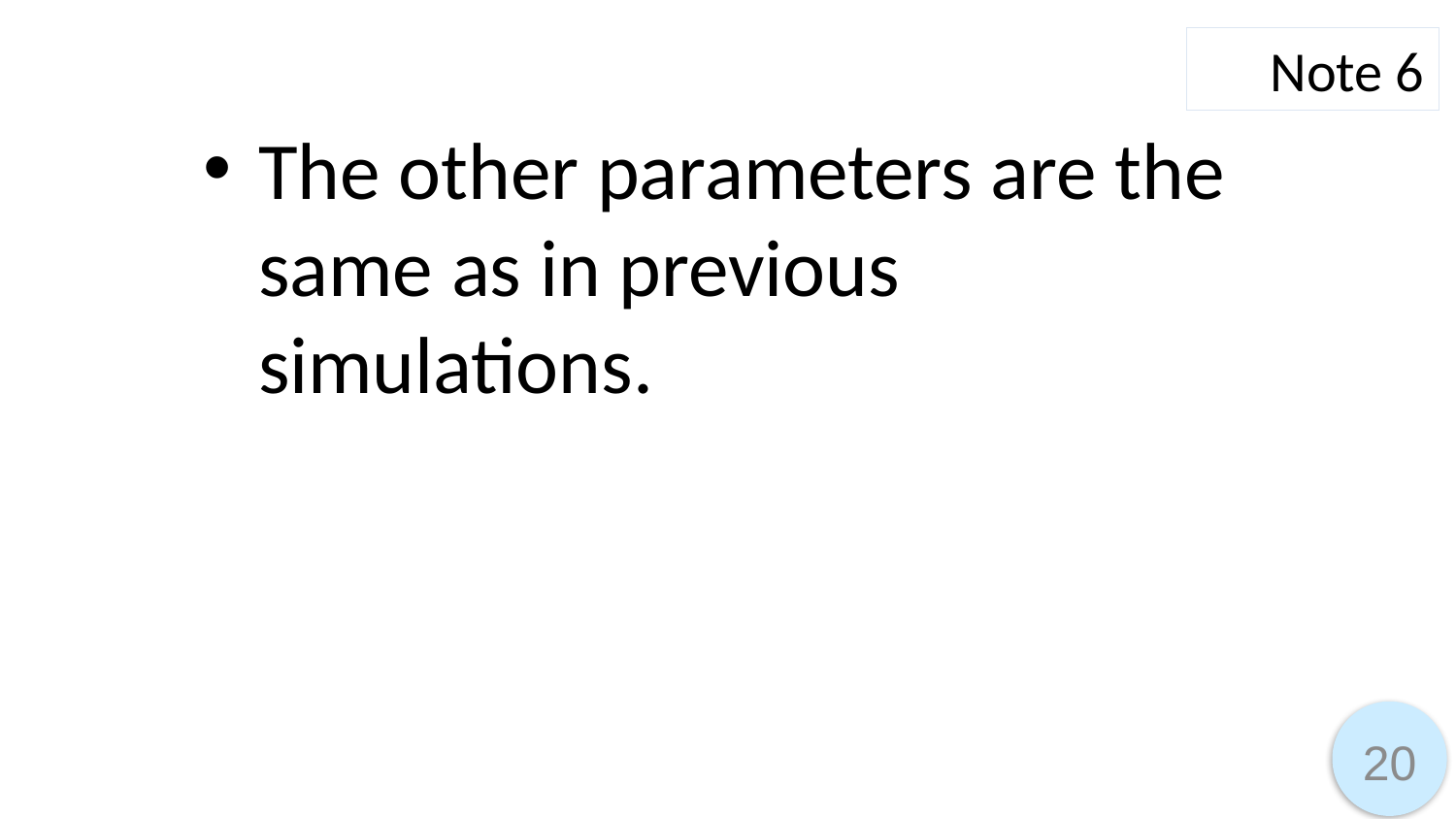

Note 6
The other parameters are the same as in previous simulations.
20